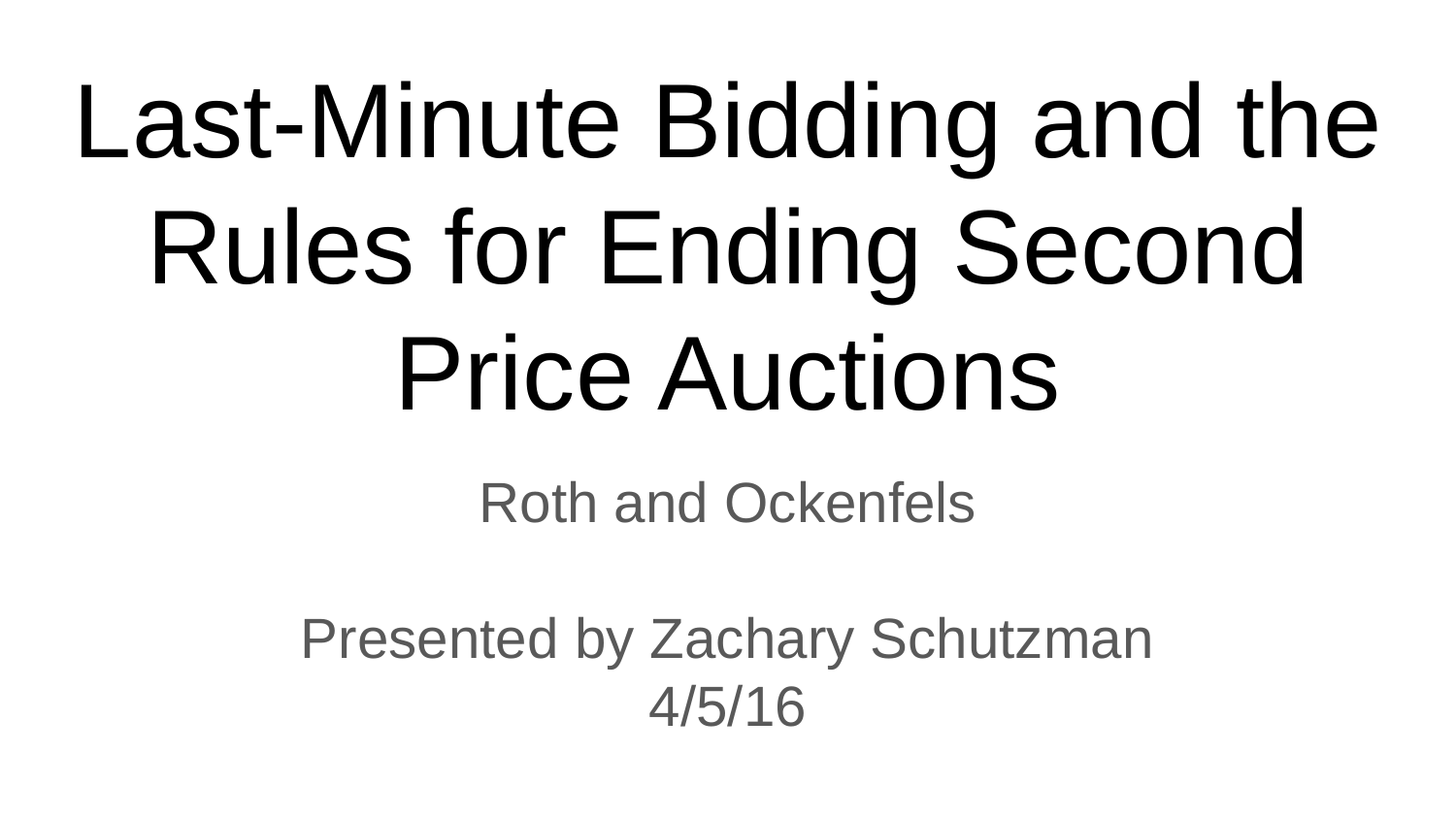

# Last-Minute Bidding and the Rules for Ending Second Price Auctions
Roth and Ockenfels

Presented by Zachary Schutzman
4/5/16